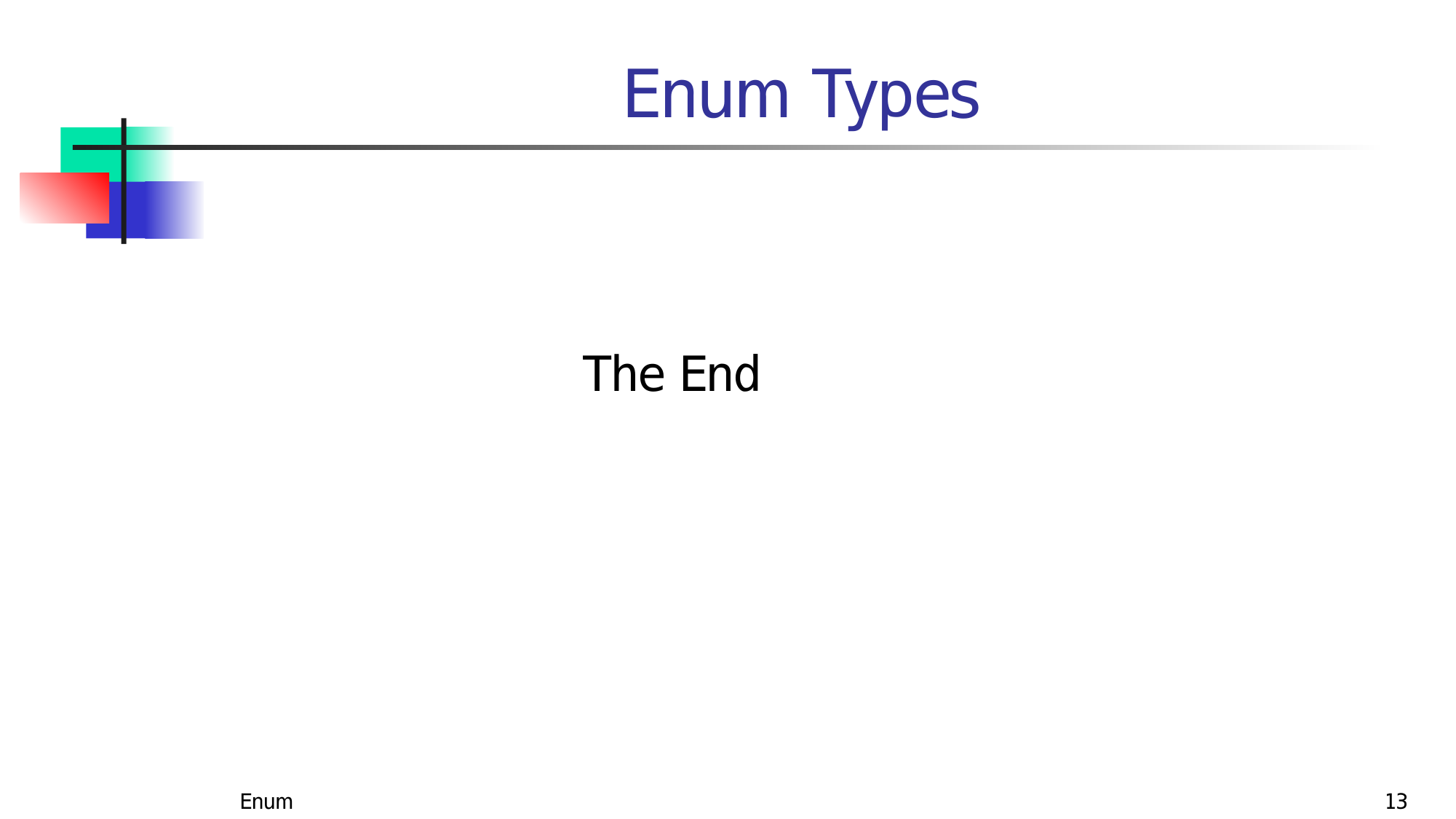

# Enum Types
The End
Enum
13